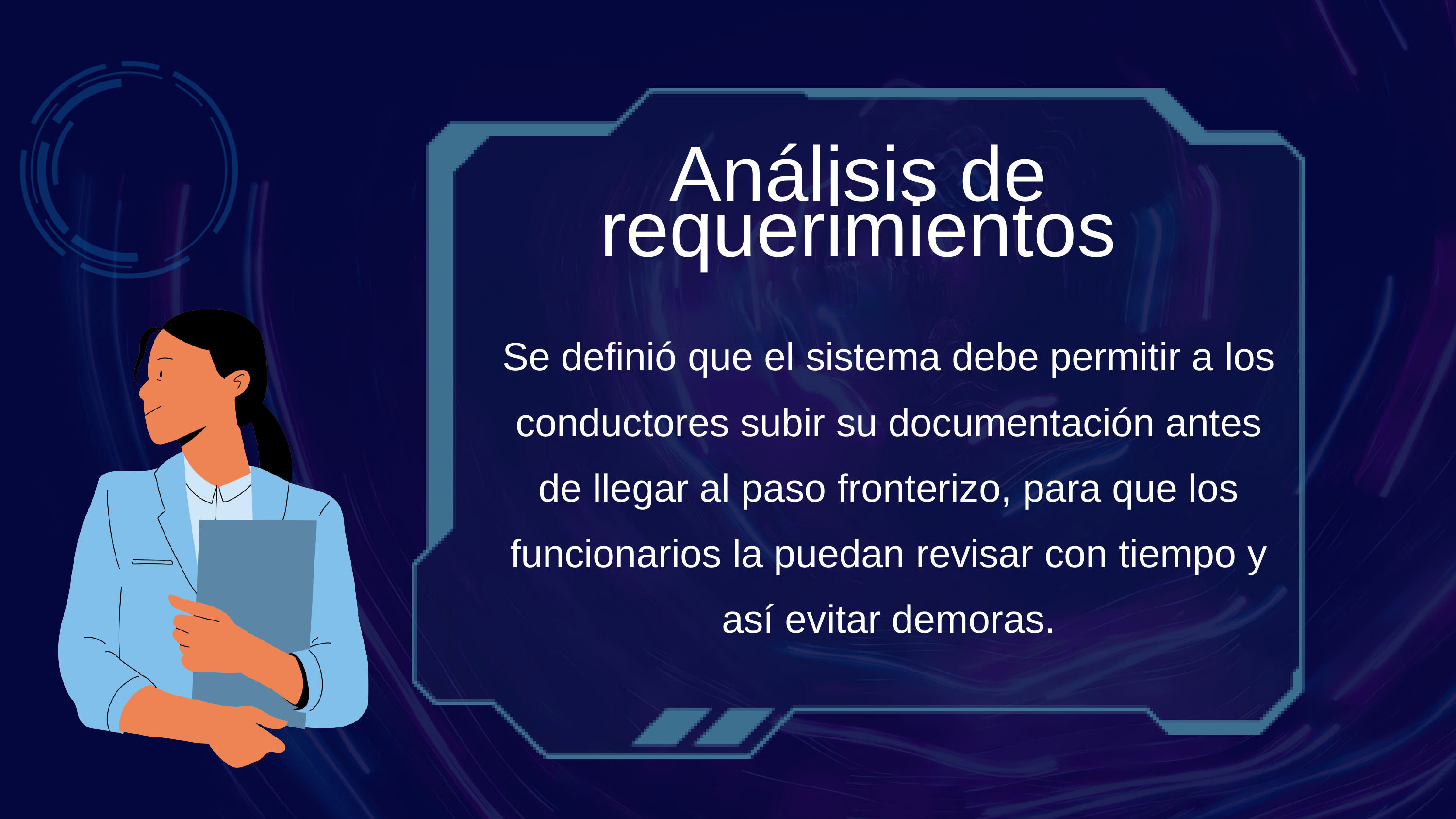

Análisis de requerimientos

Se definió que el sistema debe permitir a los conductores subir su documentación antes de llegar al paso fronterizo, para que los funcionarios la puedan revisar con tiempo y así evitar demoras.